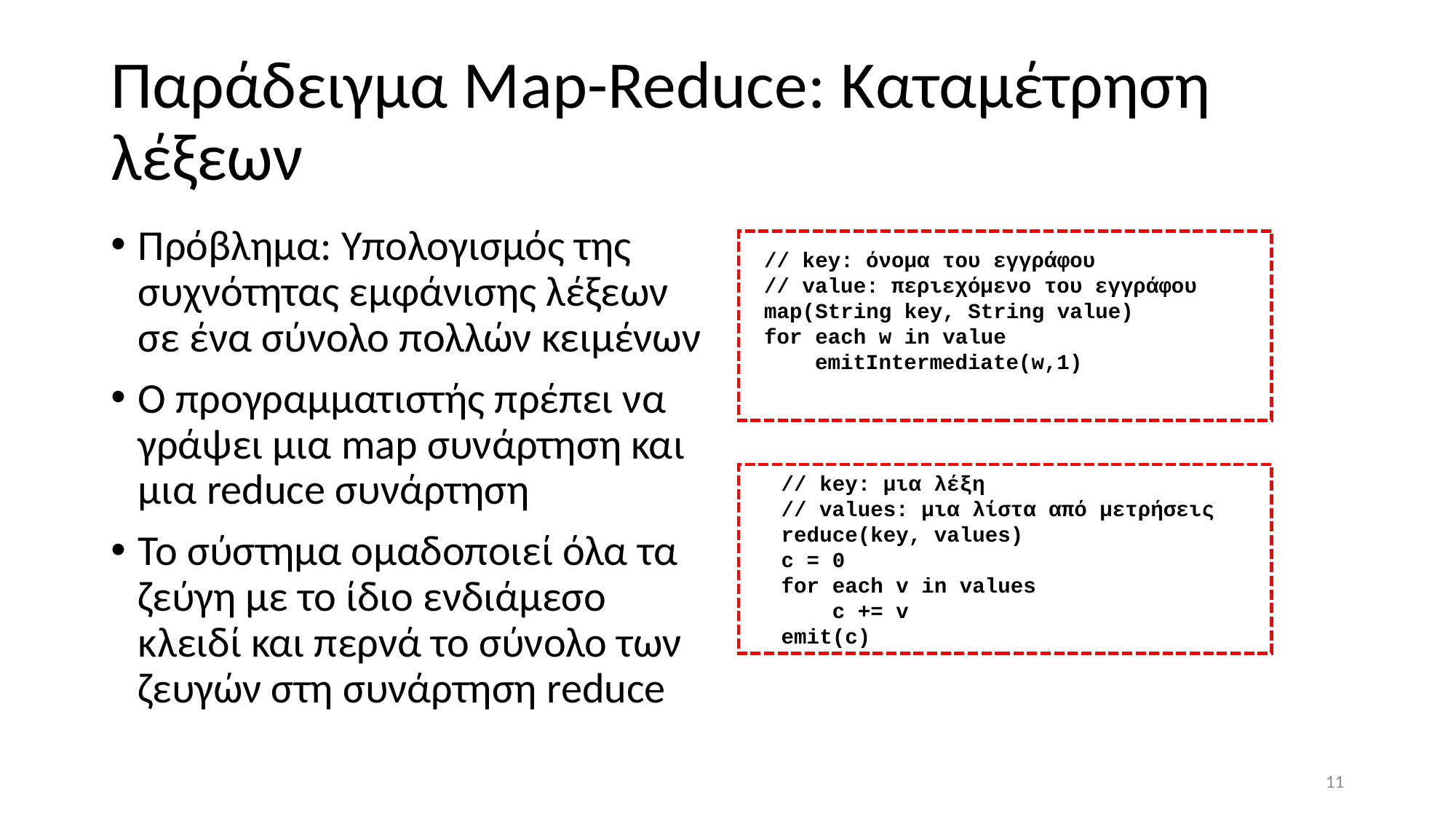

# Παράδειγμα Map-Reduce: Καταμέτρηση λέξεων
Πρόβλημα: Υπολογισμός της συχνότητας εμφάνισης λέξεων σε ένα σύνολο πολλών κειμένων
Ο προγραμματιστής πρέπει να γράψει μια map συνάρτηση και μια reduce συνάρτηση
Το σύστημα ομαδοποιεί όλα τα ζεύγη με το ίδιο ενδιάμεσο κλειδί και περνά το σύνολο των ζευγών στη συνάρτηση reduce

// key: όνομα του εγγράφου
// value: περιεχόμενο του εγγράφου
map(String key, String value)
for each w in value
    emitIntermediate(w,1)

// key: μια λέξη
// values: μια λίστα από μετρήσεις
reduce(key, values)
c = 0
for each v in values
    c += v
emit(c)
11